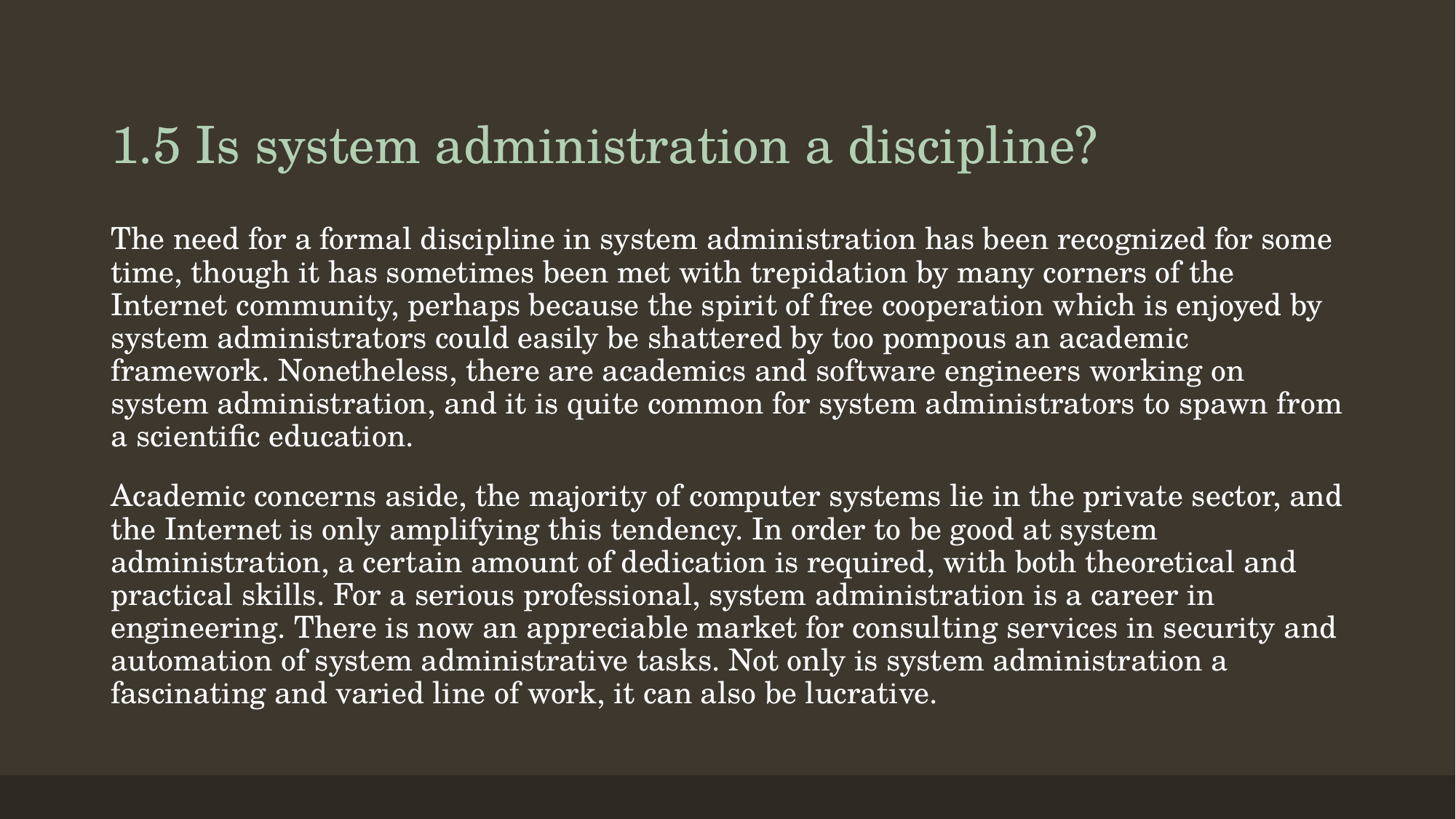

# 1.5 Is system administration a discipline?
The need for a formal discipline in system administration has been recognized for some time, though it has sometimes been met with trepidation by many corners of the Internet community, perhaps because the spirit of free cooperation which is enjoyed by system administrators could easily be shattered by too pompous an academic framework. Nonetheless, there are academics and software engineers working on system administration, and it is quite common for system administrators to spawn from a scientific education.
Academic concerns aside, the majority of computer systems lie in the private sector, and the Internet is only amplifying this tendency. In order to be good at system administration, a certain amount of dedication is required, with both theoretical and practical skills. For a serious professional, system administration is a career in engineering. There is now an appreciable market for consulting services in security and automation of system administrative tasks. Not only is system administration a fascinating and varied line of work, it can also be lucrative.